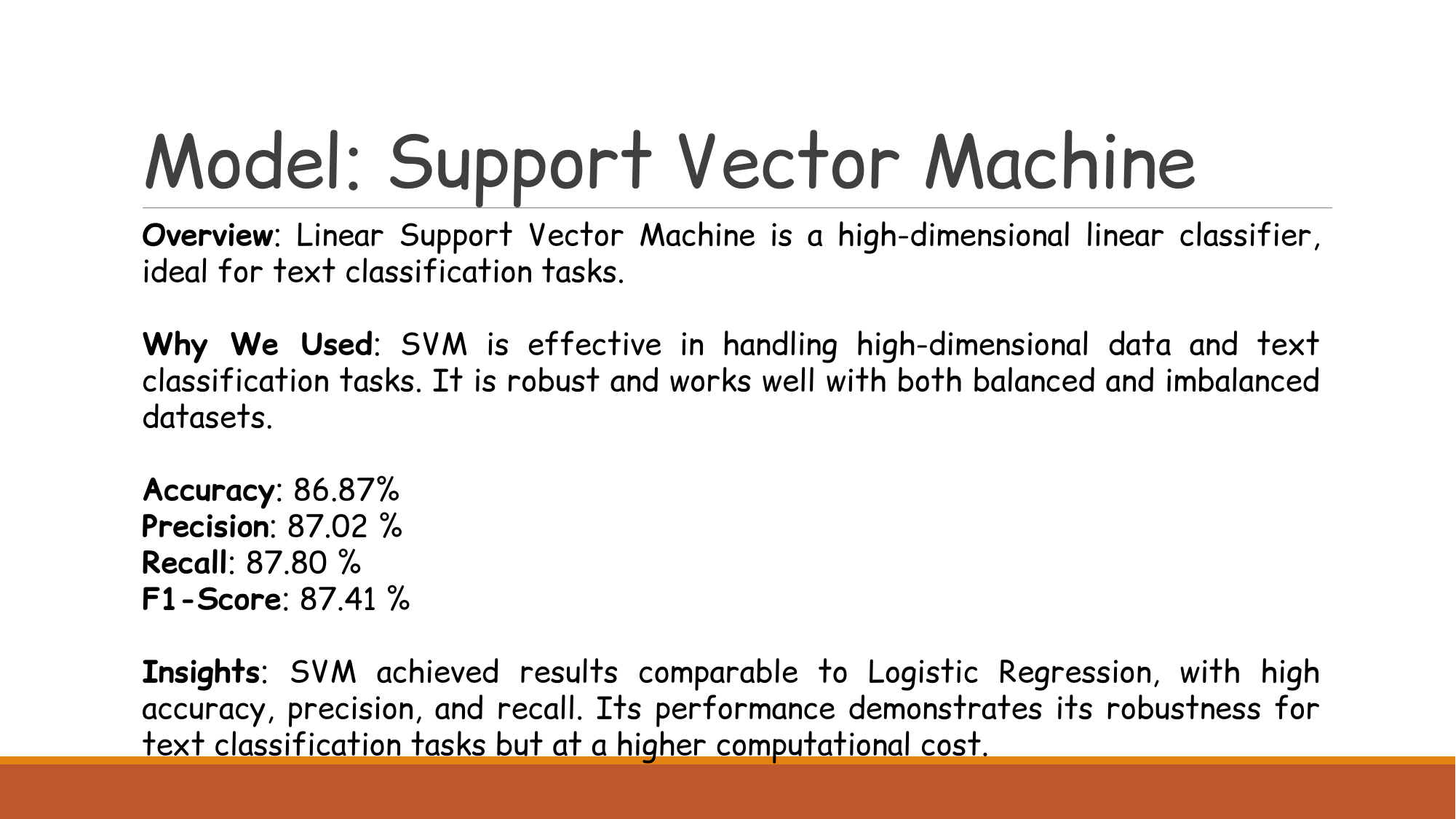

# Model: Support Vector Machine
Overview: Linear Support Vector Machine is a high-dimensional linear classifier, ideal for text classification tasks.

Why We Used: SVM is effective in handling high-dimensional data and text classification tasks. It is robust and works well with both balanced and imbalanced datasets.

Accuracy: 86.87%
Precision: 87.02 %
Recall: 87.80 %
F1-Score: 87.41 %

Insights: SVM achieved results comparable to Logistic Regression, with high accuracy, precision, and recall. Its performance demonstrates its robustness for text classification tasks but at a higher computational cost.